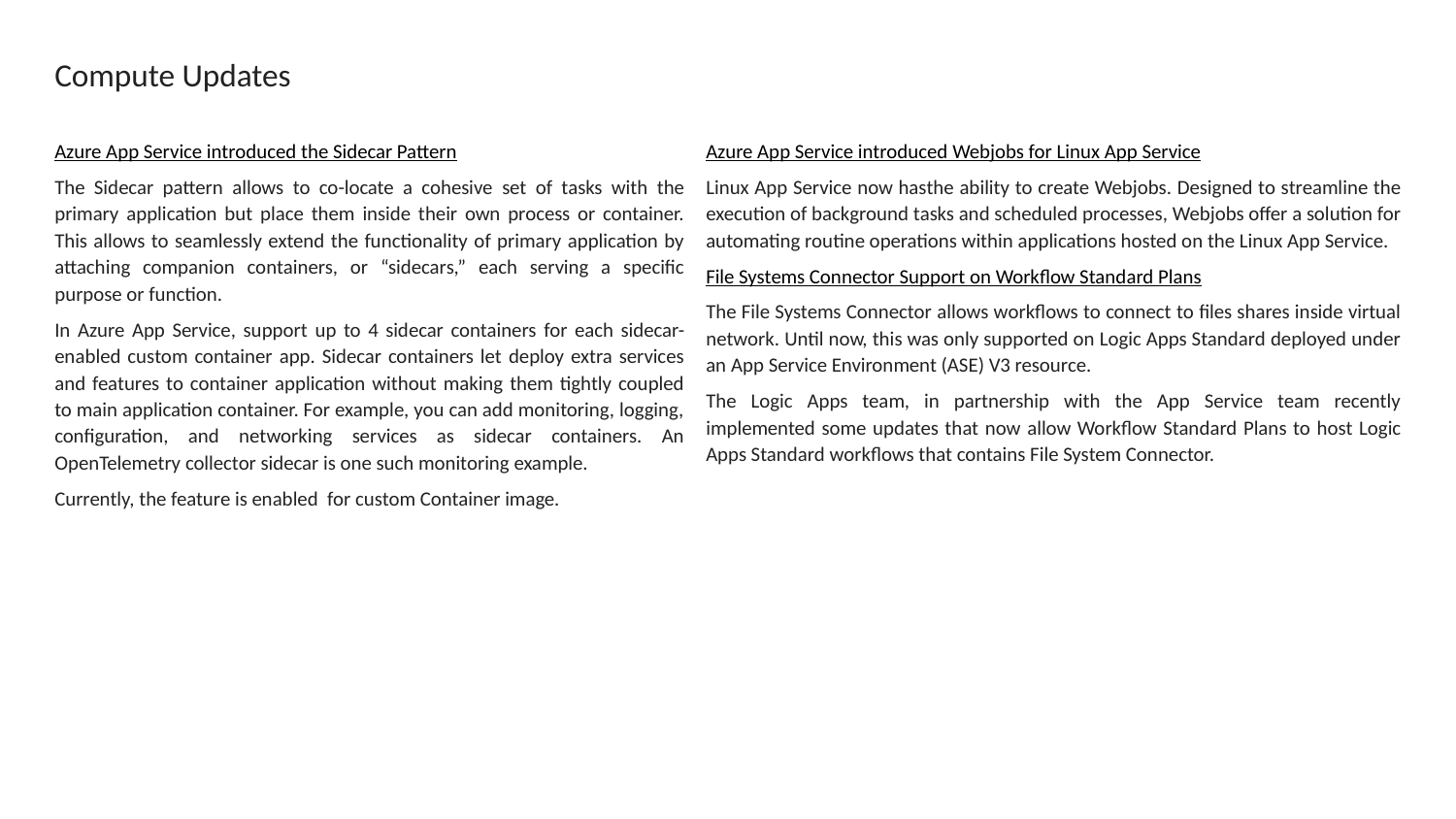

# Compute Updates
Azure App Service introduced the Sidecar Pattern
The Sidecar pattern allows to co-locate a cohesive set of tasks with the primary application but place them inside their own process or container. This allows to seamlessly extend the functionality of primary application by attaching companion containers, or “sidecars,” each serving a specific purpose or function.
In Azure App Service, support up to 4 sidecar containers for each sidecar-enabled custom container app. Sidecar containers let deploy extra services and features to container application without making them tightly coupled to main application container. For example, you can add monitoring, logging, configuration, and networking services as sidecar containers. An OpenTelemetry collector sidecar is one such monitoring example.
Currently, the feature is enabled  for custom Container image.
Azure App Service introduced Webjobs for Linux App Service
Linux App Service now hasthe ability to create Webjobs. Designed to streamline the execution of background tasks and scheduled processes, Webjobs offer a solution for automating routine operations within applications hosted on the Linux App Service.
File Systems Connector Support on Workflow Standard Plans
The File Systems Connector allows workflows to connect to files shares inside virtual network. Until now, this was only supported on Logic Apps Standard deployed under an App Service Environment (ASE) V3 resource.
The Logic Apps team, in partnership with the App Service team recently implemented some updates that now allow Workflow Standard Plans to host Logic Apps Standard workflows that contains File System Connector.